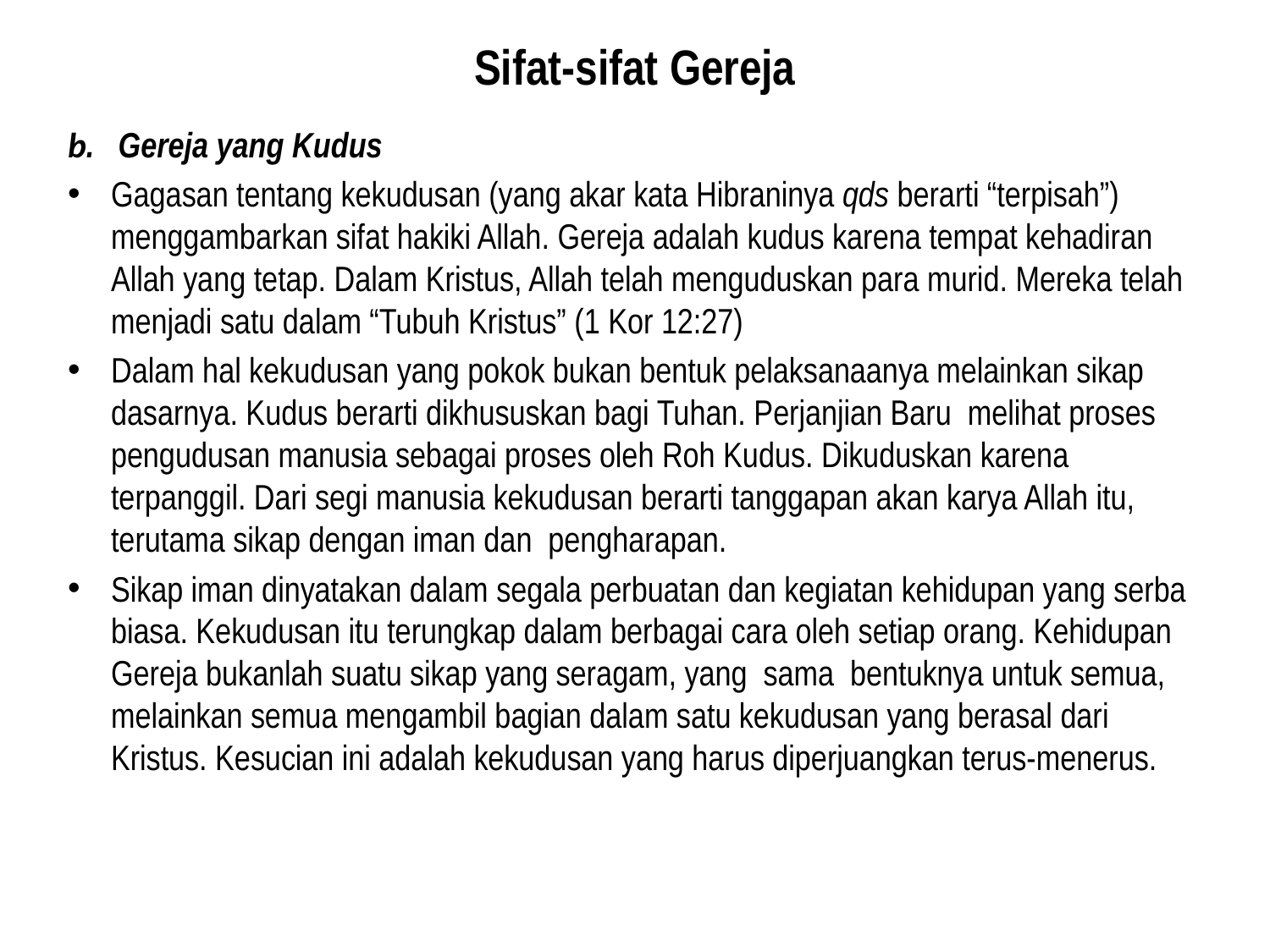

# Sifat-sifat Gereja
b.   Gereja yang Kudus
Gagasan tentang kekudusan (yang akar kata Hibraninya qds berarti “terpisah”) menggambarkan sifat hakiki Allah. Gereja adalah kudus karena tempat kehadiran Allah yang tetap. Dalam Kristus, Allah telah menguduskan para murid. Mereka telah menjadi satu dalam “Tubuh Kristus” (1 Kor 12:27)
Dalam hal kekudusan yang pokok bukan bentuk pelaksanaanya melainkan sikap dasarnya. Kudus berarti dikhususkan bagi Tuhan. Perjanjian Baru  melihat proses pengudusan manusia sebagai proses oleh Roh Kudus. Dikuduskan karena terpanggil. Dari segi manusia kekudusan berarti tanggapan akan karya Allah itu, terutama sikap dengan iman dan  pengharapan.
Sikap iman dinyatakan dalam segala perbuatan dan kegiatan kehidupan yang serba biasa. Kekudusan itu terungkap dalam berbagai cara oleh setiap orang. Kehidupan Gereja bukanlah suatu sikap yang seragam, yang  sama  bentuknya untuk semua, melainkan semua mengambil bagian dalam satu kekudusan yang berasal dari Kristus. Kesucian ini adalah kekudusan yang harus diperjuangkan terus-menerus.